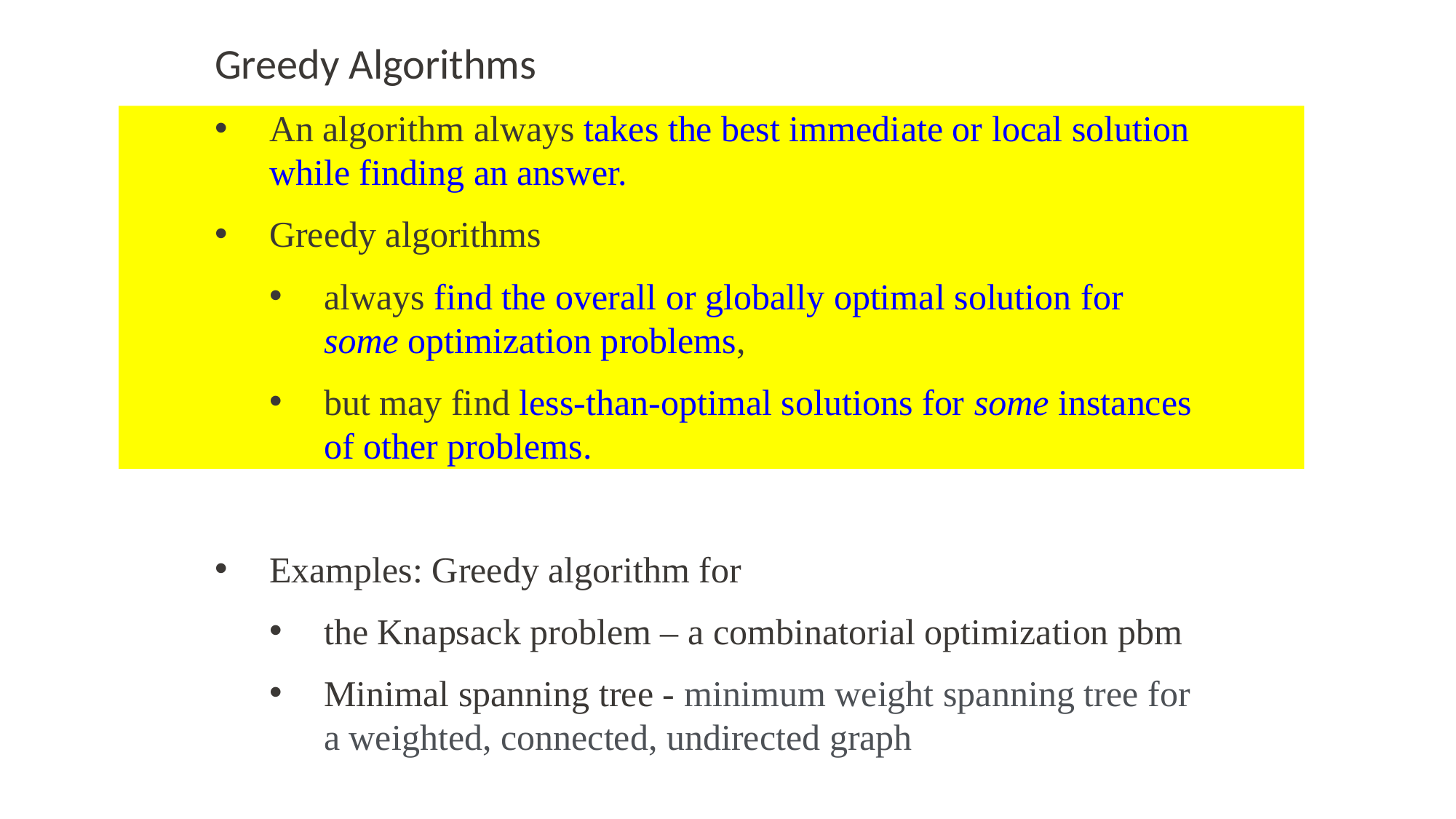

Greedy Algorithms
An algorithm always takes the best immediate or local solution while finding an answer.
Greedy algorithms
always find the overall or globally optimal solution for some optimization problems,
but may find less-than-optimal solutions for some instances of other problems.

Examples: Greedy algorithm for
the Knapsack problem – a combinatorial optimization pbm
Minimal spanning tree - minimum weight spanning tree for a weighted, connected, undirected graph